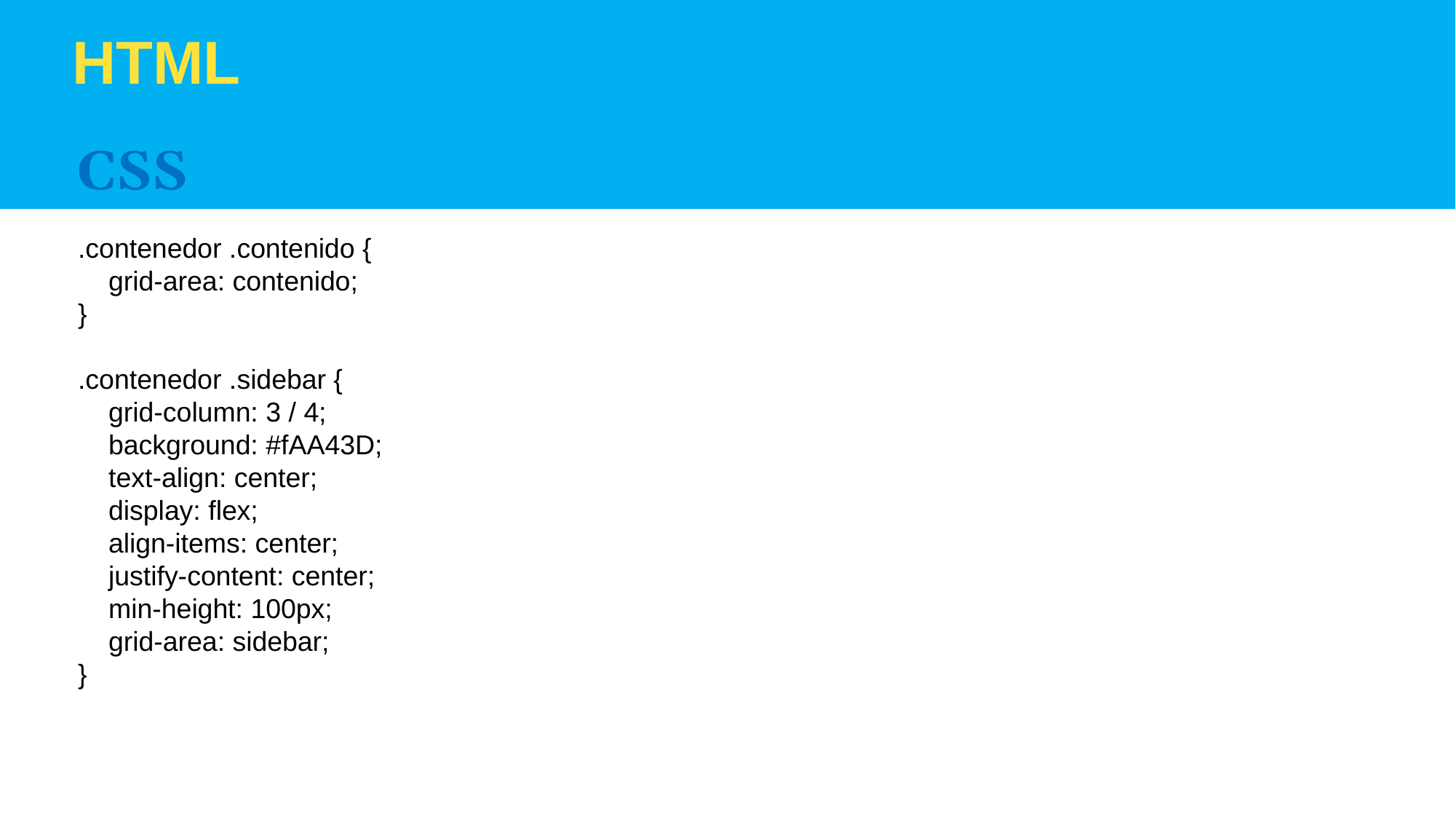

HTML
CSS
.contenedor .contenido {
    grid-area: contenido;
}
.contenedor .sidebar {
    grid-column: 3 / 4;
    background: #fAA43D;
    text-align: center;
    display: flex;
    align-items: center;
    justify-content: center;
    min-height: 100px;
    grid-area: sidebar;
}